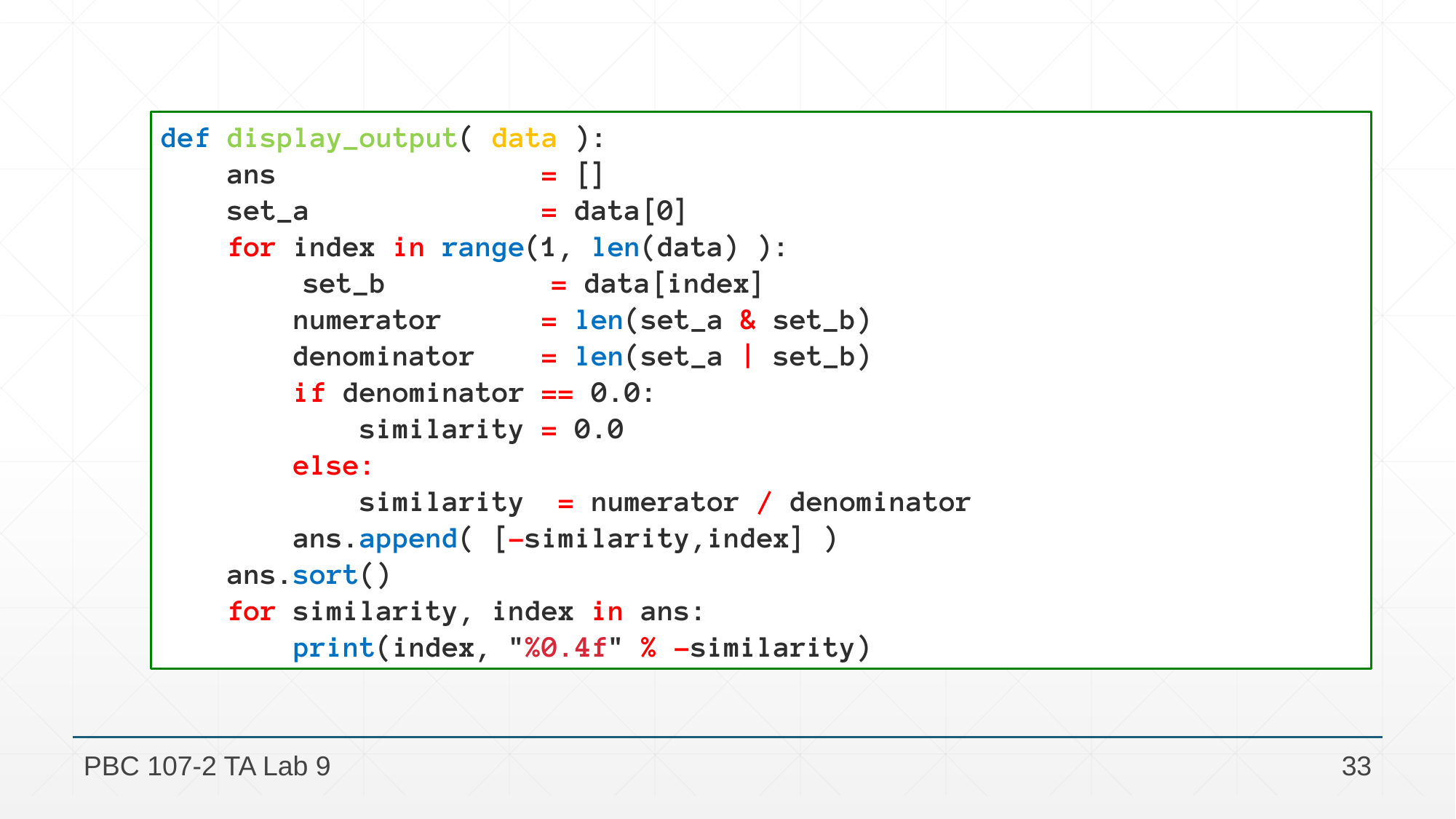

def display_output( data ):
    ans                = []
    set_a              = data[0]
    for index in range(1, len(data) ):
	  set_b          = data[index]
        numerator      = len(set_a & set_b)
        denominator    = len(set_a | set_b)
        if denominator == 0.0:
            similarity = 0.0
        else:
            similarity  = numerator / denominator
        ans.append( [-similarity,index] )
    ans.sort()
    for similarity, index in ans:
        print(index, "%0.4f" % -similarity)
PBC 107-2 TA Lab 9
33